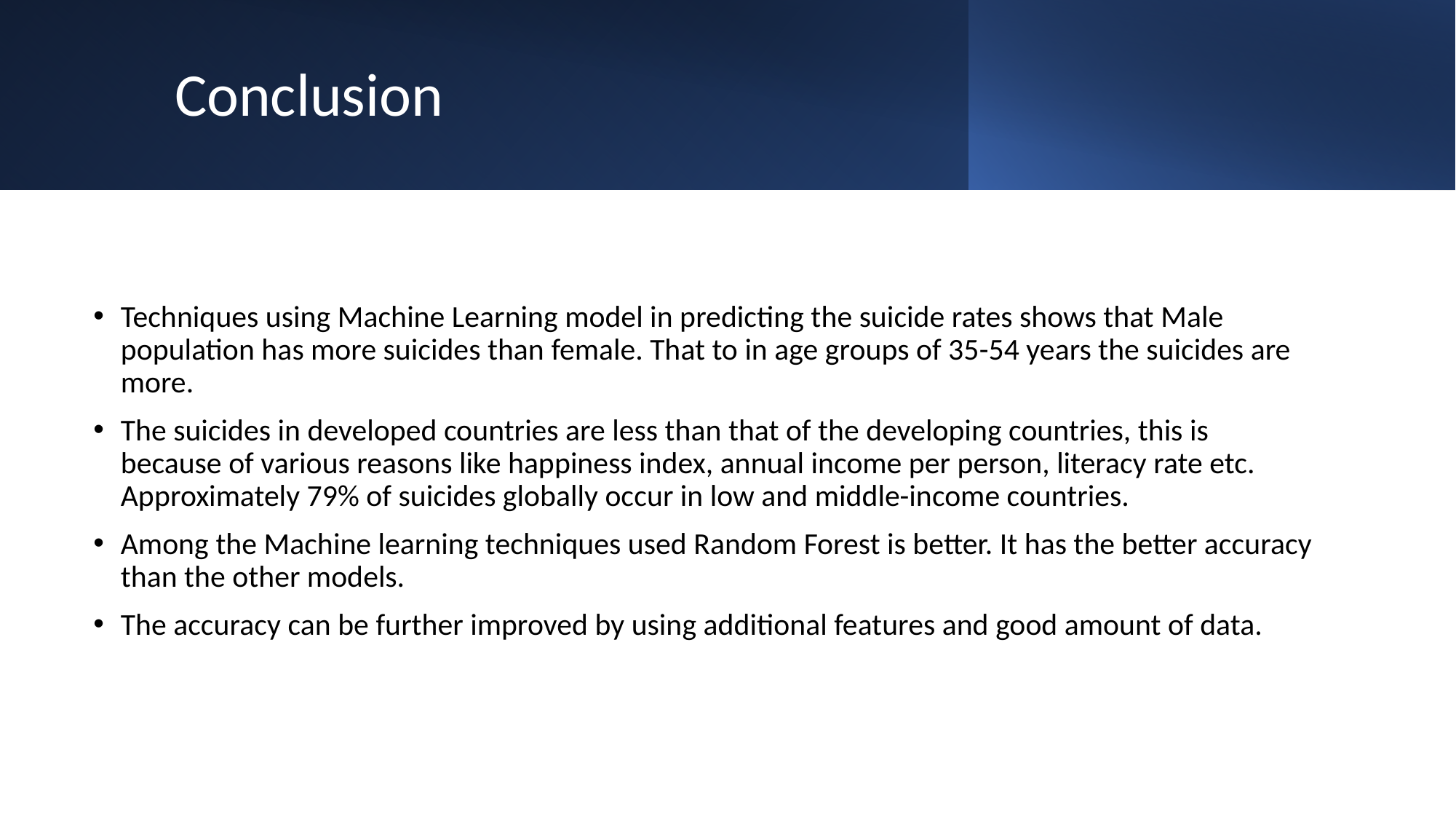

# Conclusion
Techniques using Machine Learning model in predicting the suicide rates shows that Male population has more suicides than female. That to in age groups of 35-54 years the suicides are more.
The suicides in developed countries are less than that of the developing countries, this is because of various reasons like happiness index, annual income per person, literacy rate etc. Approximately 79% of suicides globally occur in low and middle-income countries.
Among the Machine learning techniques used Random Forest is better. It has the better accuracy than the other models.
The accuracy can be further improved by using additional features and good amount of data.